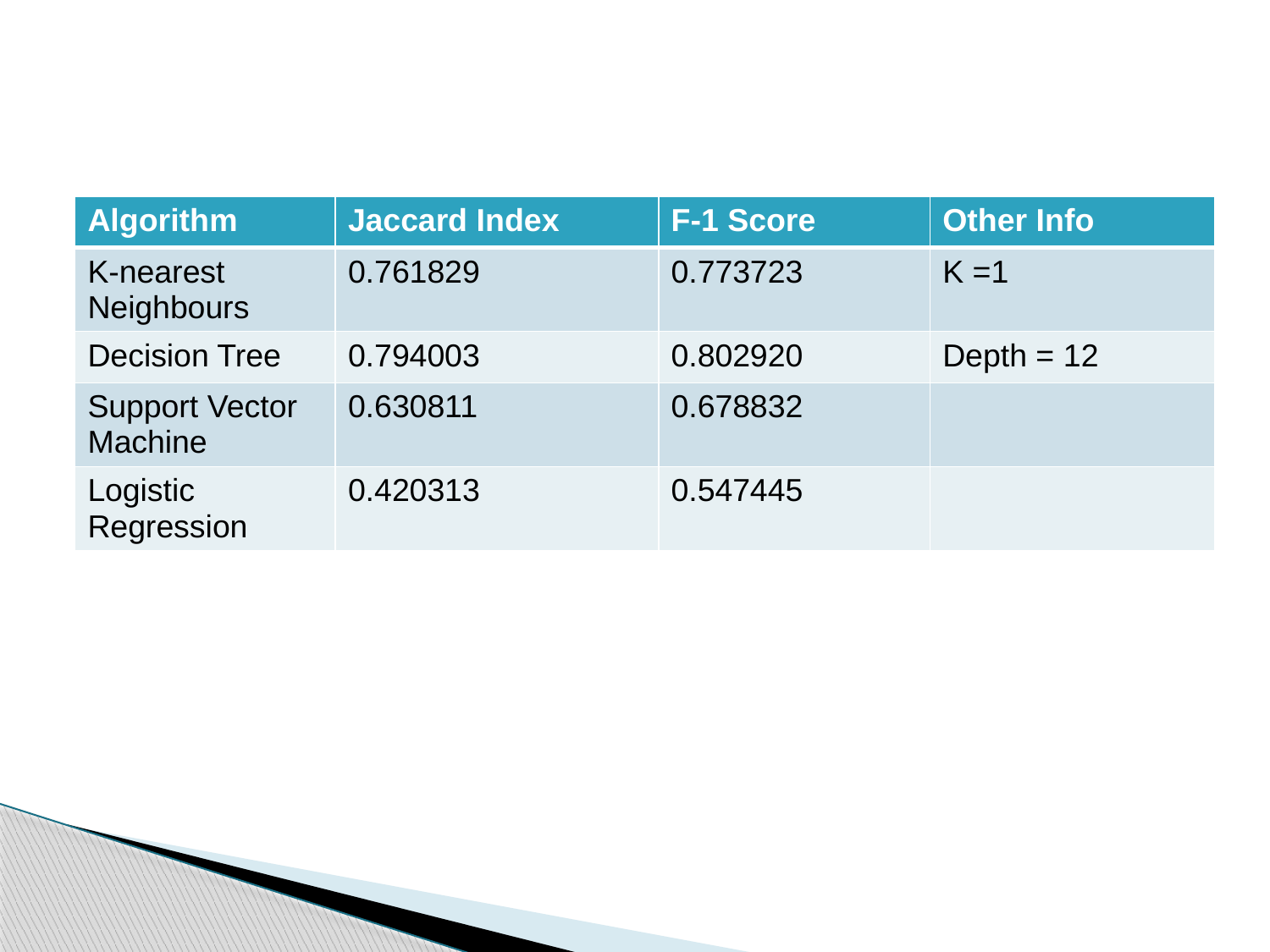

| Algorithm | Jaccard Index | F-1 Score | Other Info |
| --- | --- | --- | --- |
| K-nearest Neighbours | 0.761829 | 0.773723 | K =1 |
| Decision Tree | 0.794003 | 0.802920 | Depth = 12 |
| Support Vector Machine | 0.630811 | 0.678832 |  |
| Logistic Regression | 0.420313 | 0.547445 |  |